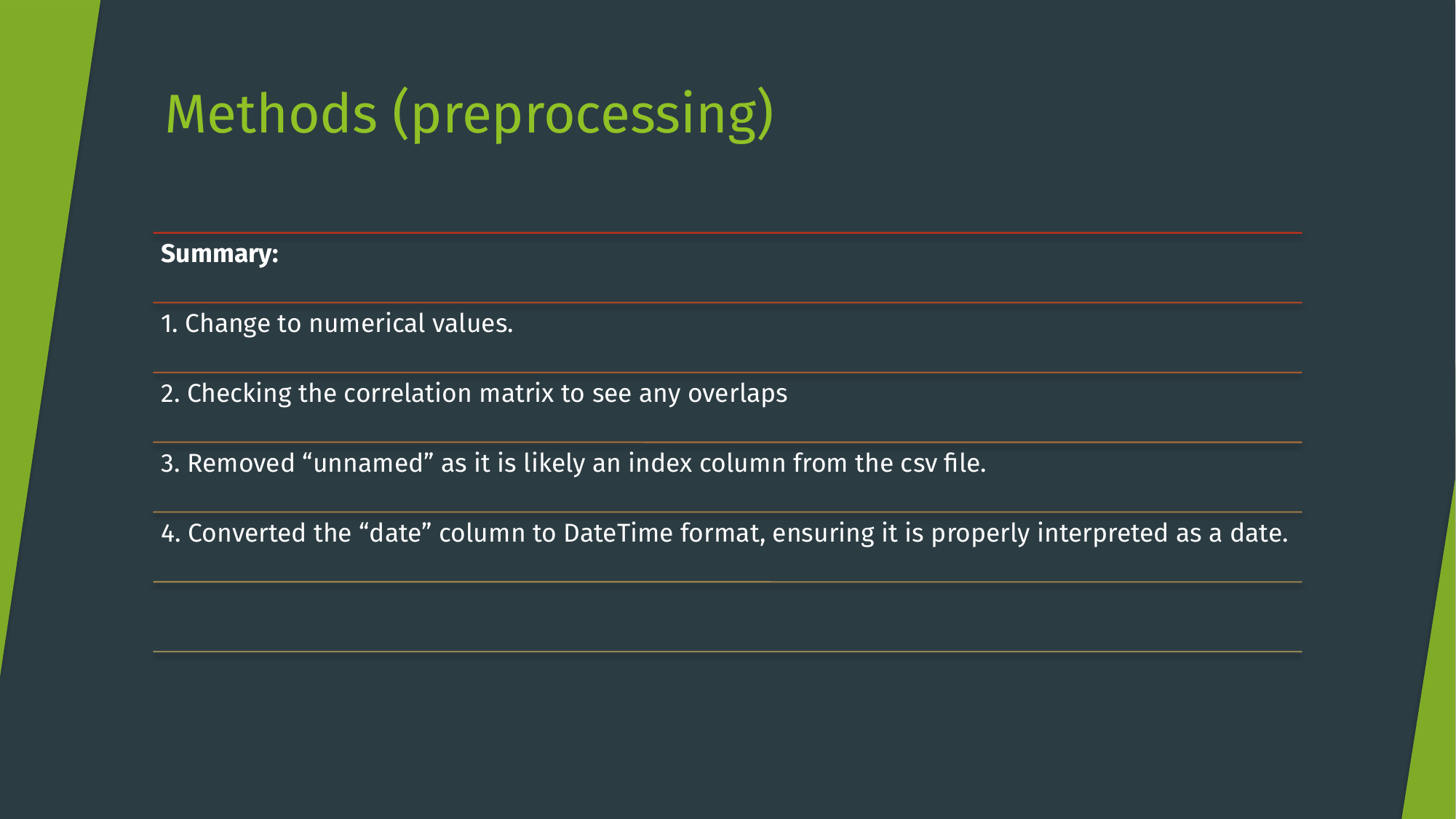

# Methods (preprocessing)
Summary:
1. Change to numerical values.
2. Checking the correlation matrix to see any overlaps
3. Removed “unnamed” as it is likely an index column from the csv file.
4. Converted the “date” column to DateTime format, ensuring it is properly interpreted as a date.